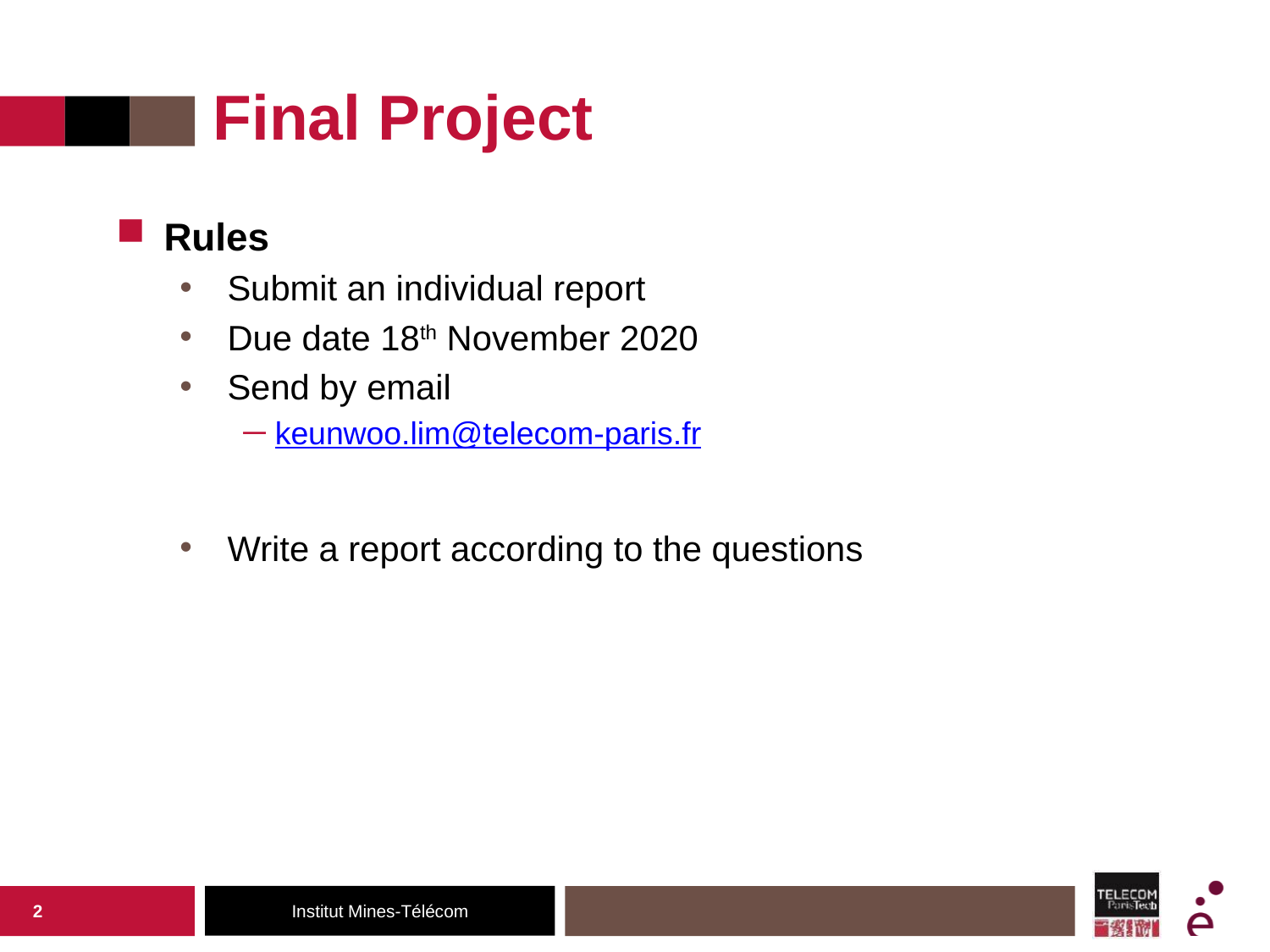

# Final Project
Rules
Submit an individual report
Due date 18th November 2020
Send by email
keunwoo.lim@telecom-paris.fr

Write a report according to the questions

2